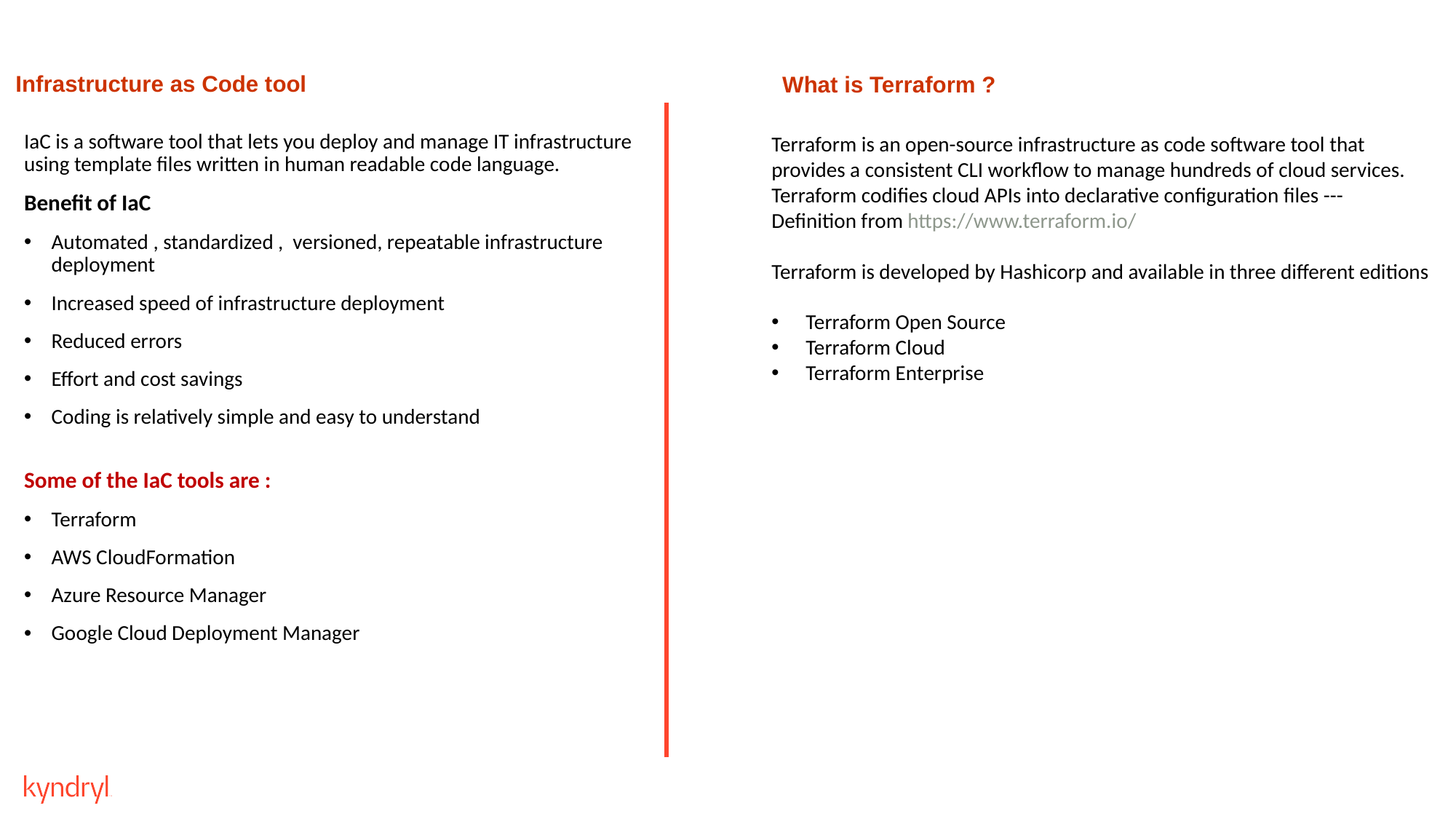

Infrastructure as Code tool
What is Terraform ?
IaC is a software tool that lets you deploy and manage IT infrastructure   using template files written in human readable code language.
Benefit of IaC
Automated , standardized ,  versioned, repeatable infrastructure deployment
Increased speed of infrastructure deployment
Reduced errors
Effort and cost savings
Coding is relatively simple and easy to understand
Some of the IaC tools are :
Terraform
AWS CloudFormation
Azure Resource Manager
Google Cloud Deployment Manager

Terraform is an open-source infrastructure as code software tool that provides a consistent CLI workflow to manage hundreds of cloud services. Terraform codifies cloud APIs into declarative configuration files ---  Definition from https://www.terraform.io/
Terraform is developed by Hashicorp and available in three different editions
Terraform Open Source
Terraform Cloud
Terraform Enterprise